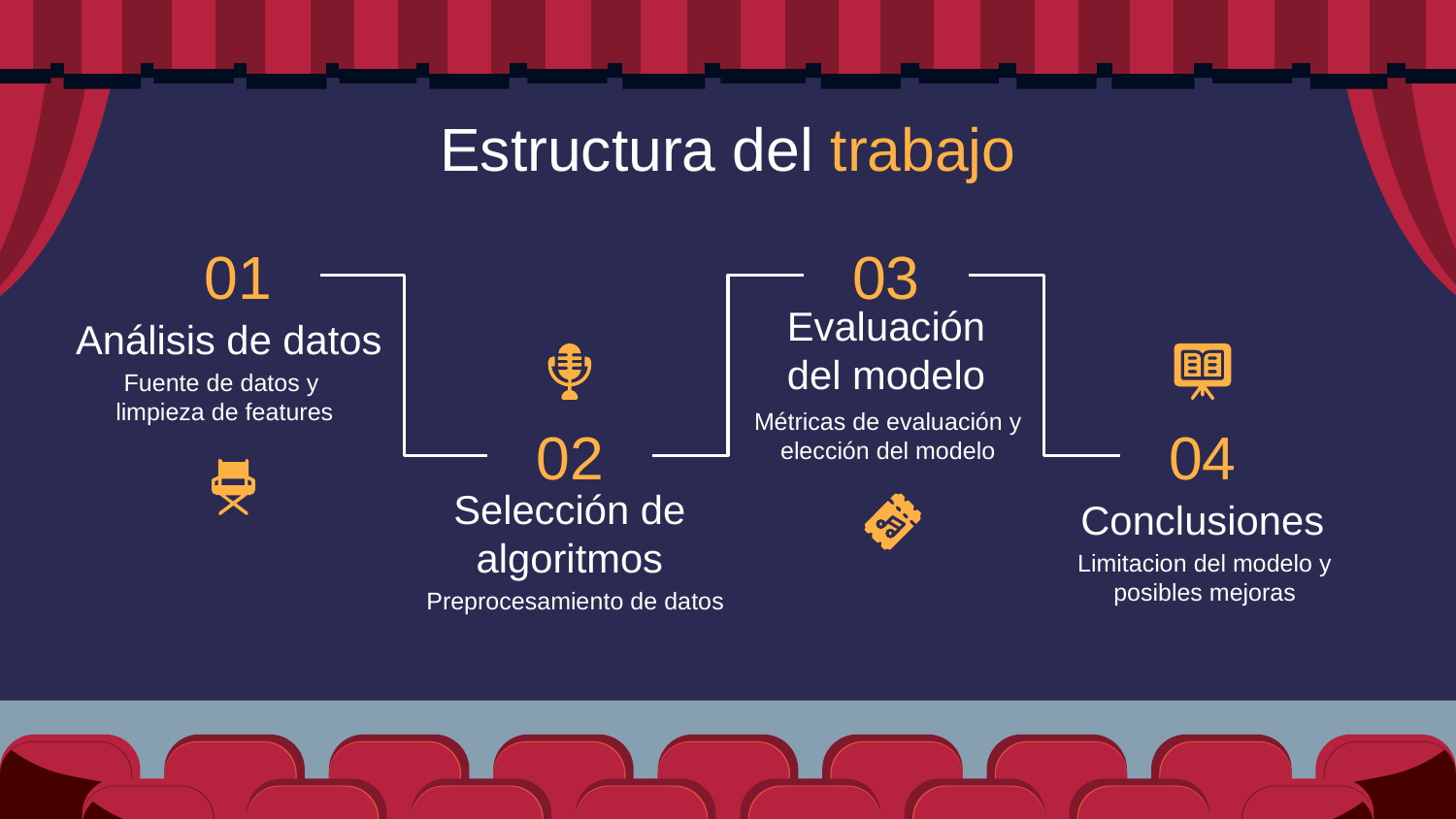

# Estructura del trabajo

01
Análisis de datos
Fuente de datos y
limpieza de features
03
Evaluación
del modelo
Métricas de evaluación y
elección del modelo

02
Selección de algoritmos
Preprocesamiento de datos
04
Conclusiones
Limitacion del modelo y posibles mejoras